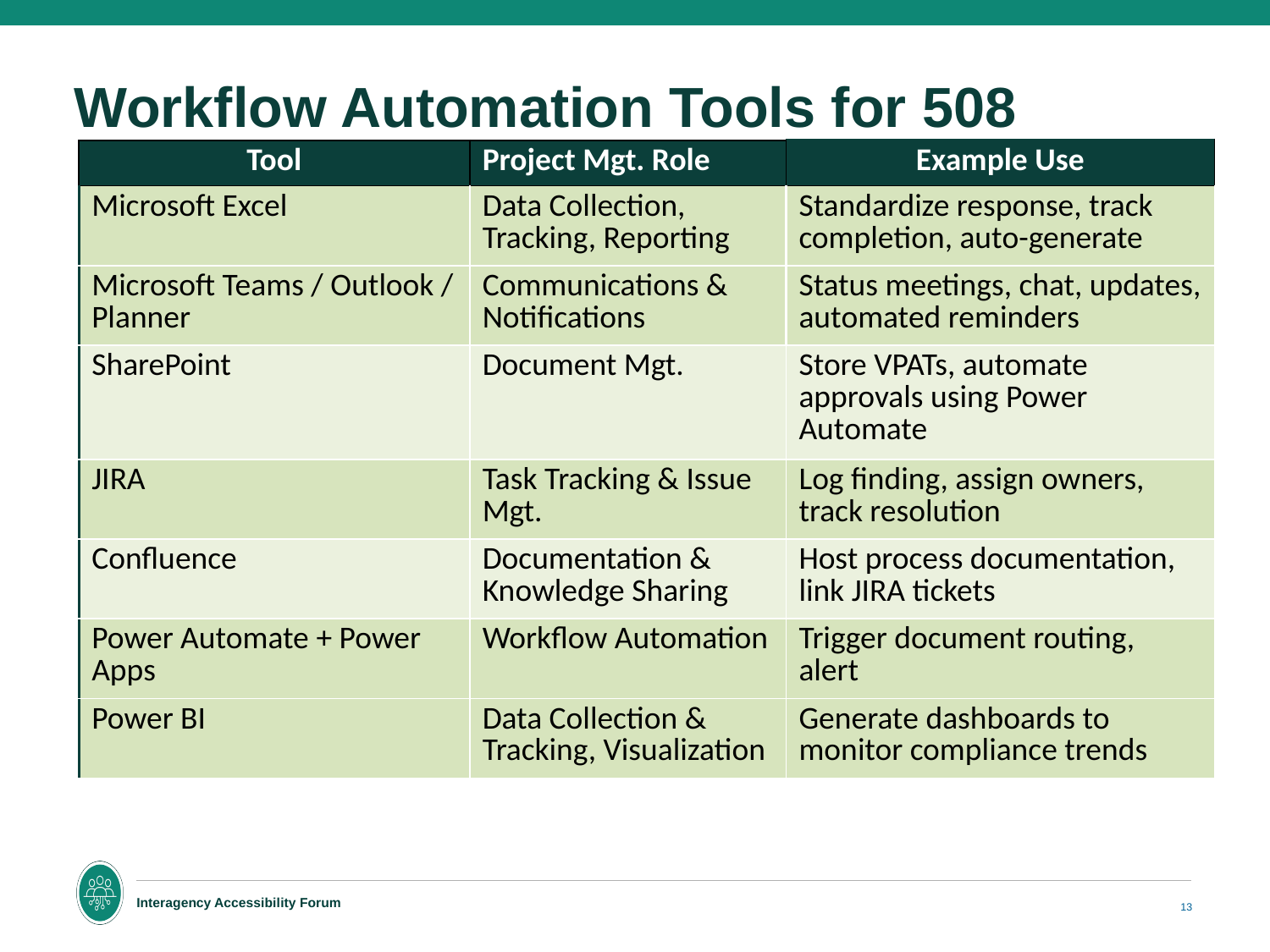

# Workflow Automation Tools for 508
| Tool | Project Mgt. Role | Example Use |
| --- | --- | --- |
| Microsoft Excel | Data Collection, Tracking, Reporting | Standardize response, track completion, auto-generate |
| Microsoft Teams / Outlook / Planner | Communications & Notifications | Status meetings, chat, updates, automated reminders |
| SharePoint | Document Mgt. | Store VPATs, automate approvals using Power Automate |
| JIRA | Task Tracking & Issue Mgt. | Log finding, assign owners, track resolution |
| Confluence | Documentation & Knowledge Sharing | Host process documentation, link JIRA tickets |
| Power Automate + Power Apps | Workflow Automation | Trigger document routing, alert |
| Power BI | Data Collection & Tracking, Visualization | Generate dashboards to monitor compliance trends |
13